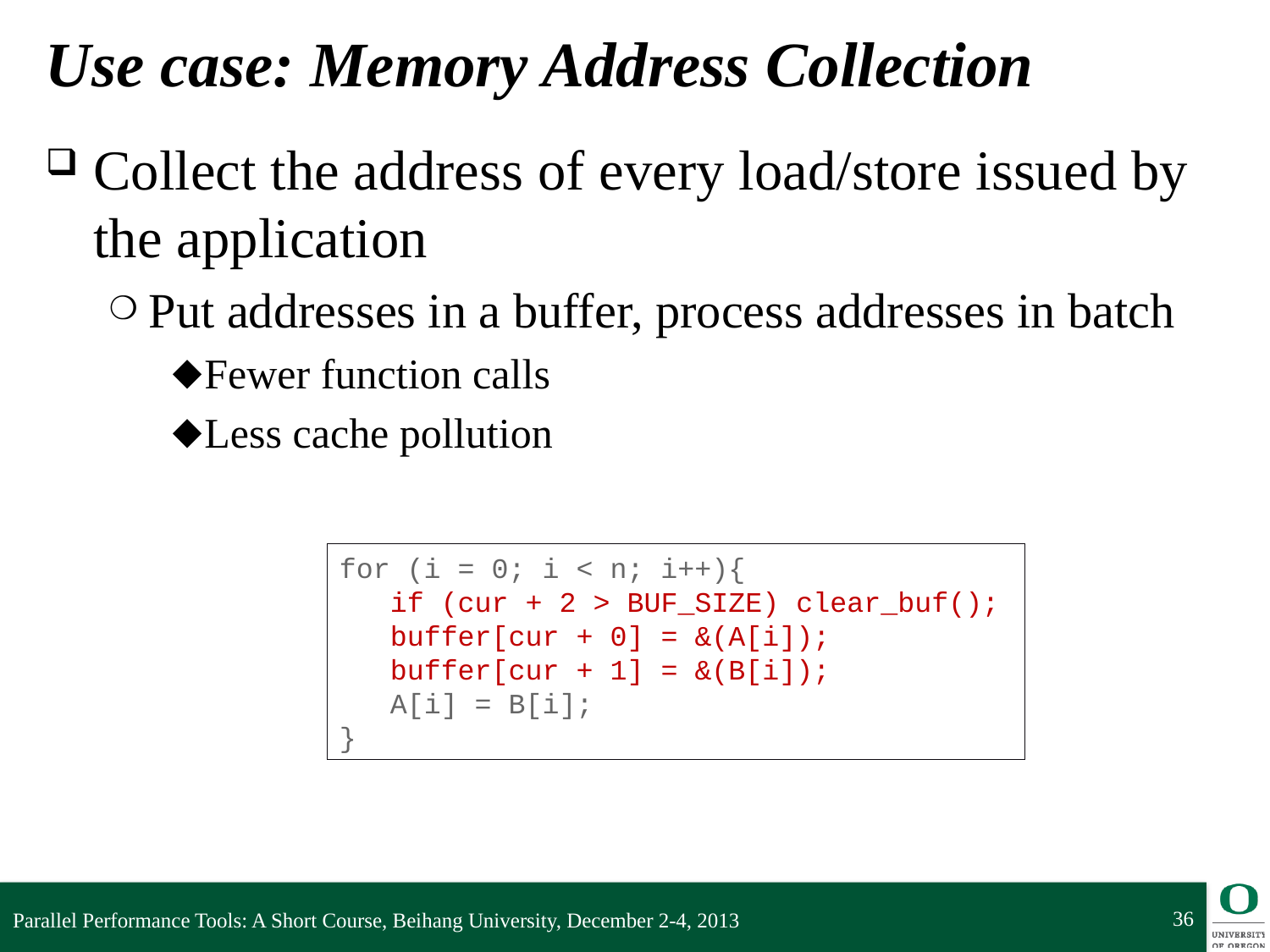

# Use case: Memory Address Collection
Collect the address of every load/store issued by the application
Put addresses in a buffer, process addresses in batch
Fewer function calls
Less cache pollution

for (i = 0; i < n; i++){

   A[i] = B[i];
}

   if (cur + 2 > BUF_SIZE) clear_buf();
   buffer[cur + 0] = &(A[i]);
   buffer[cur + 1] = &(B[i]);

36
Parallel Performance Tools: A Short Course, Beihang University, December 2-4, 2013